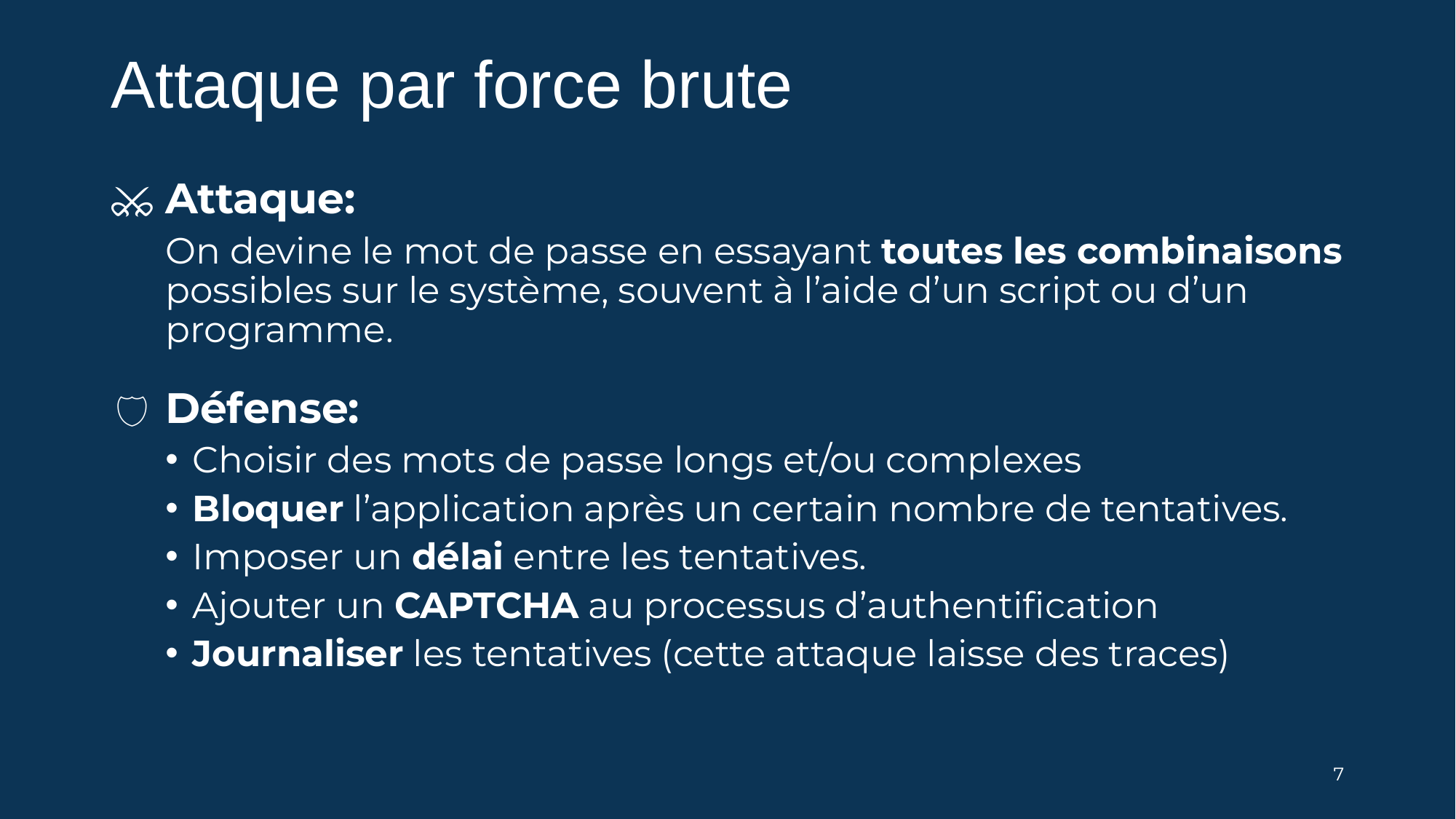

# Attaque par force brute
⚔ Attaque:
On devine le mot de passe en essayant toutes les combinaisons possibles sur le système, souvent à l’aide d’un script ou d’un programme.
🛡 Défense:
Choisir des mots de passe longs et/ou complexes
Bloquer l’application après un certain nombre de tentatives.
Imposer un délai entre les tentatives.
Ajouter un CAPTCHA au processus d’authentification
Journaliser les tentatives (cette attaque laisse des traces)
7